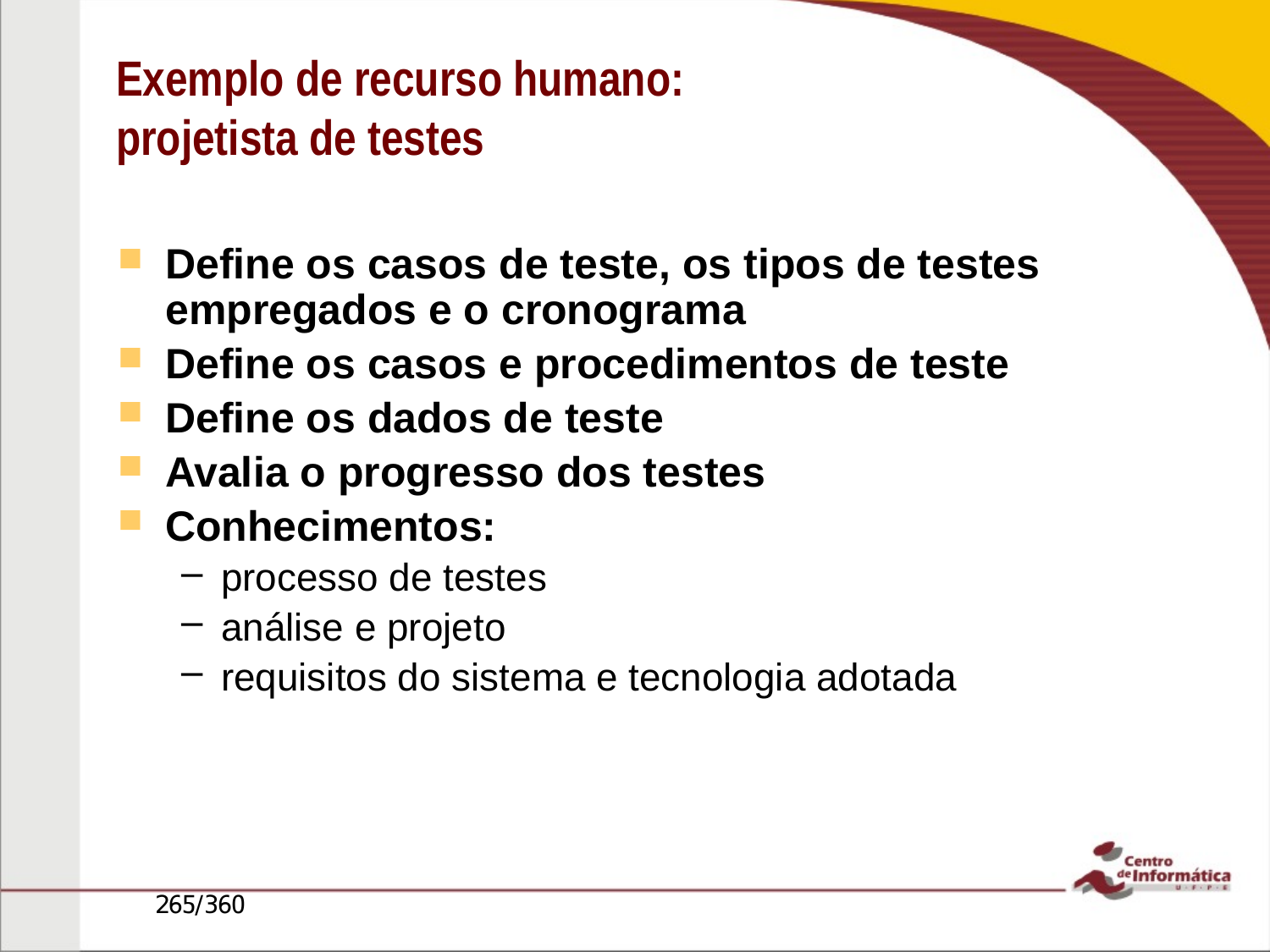

# Exemplo de recurso humano: projetista de testes
Define os casos de teste, os tipos de testes empregados e o cronograma
Define os casos e procedimentos de teste
Define os dados de teste
Avalia o progresso dos testes
Conhecimentos:
processo de testes
análise e projeto
requisitos do sistema e tecnologia adotada
265/360